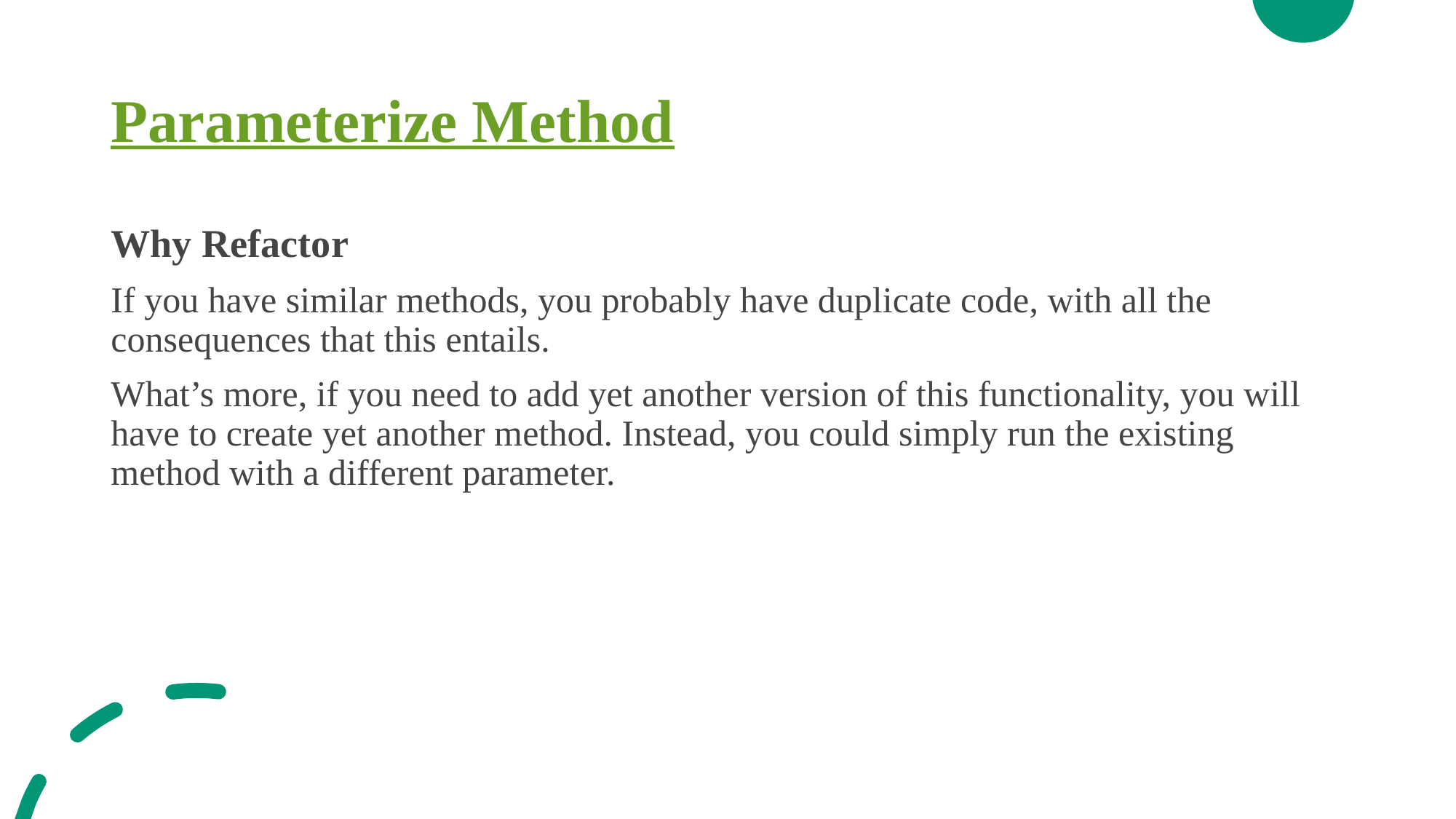

# Parameterize Method
Why Refactor
If you have similar methods, you probably have duplicate code, with all the consequences that this entails.
What’s more, if you need to add yet another version of this functionality, you will have to create yet another method. Instead, you could simply run the existing method with a different parameter.